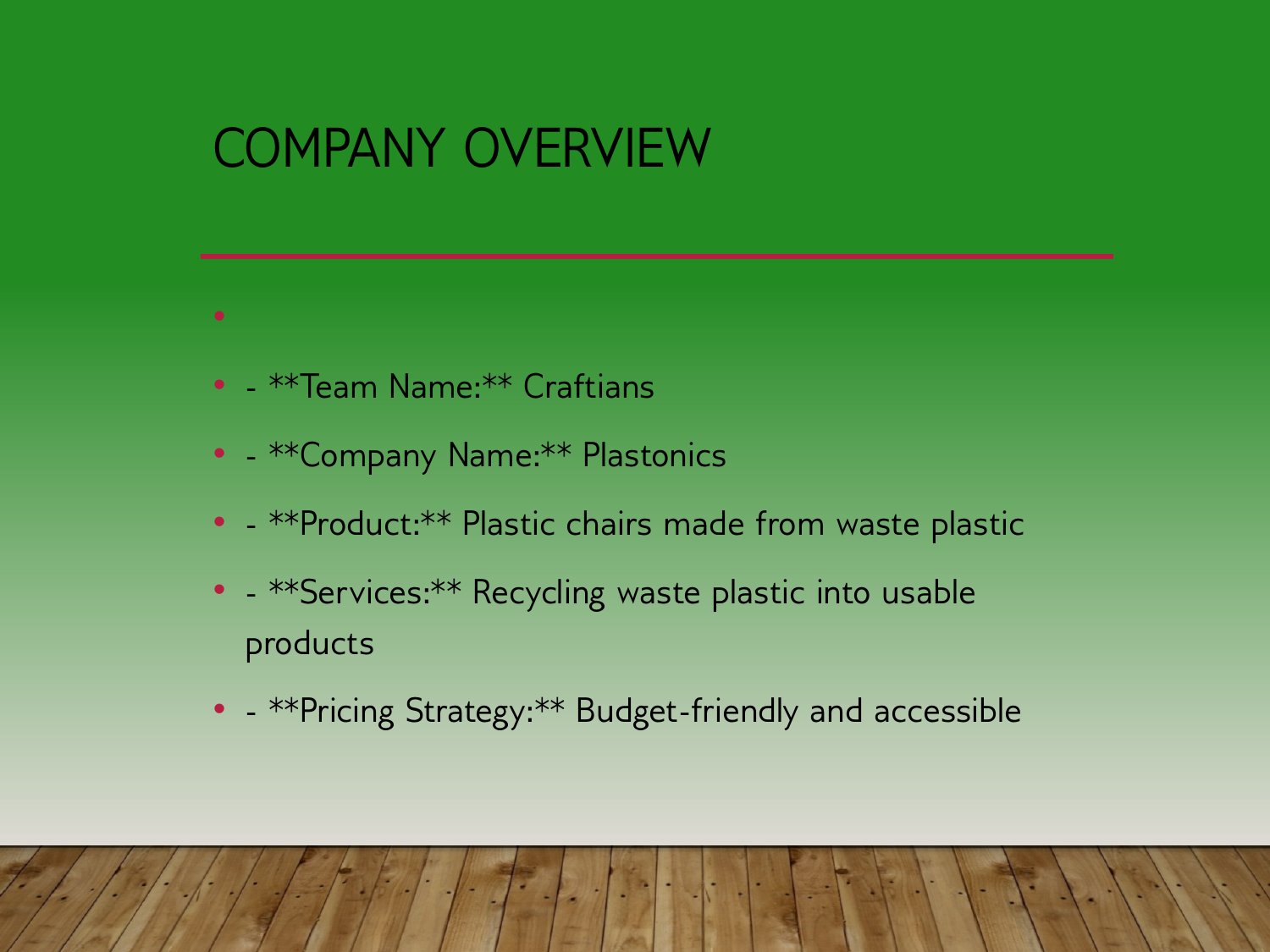

# Company Overview

- **Team Name:** Craftians
- **Company Name:** Plastonics
- **Product:** Plastic chairs made from waste plastic
- **Services:** Recycling waste plastic into usable products
- **Pricing Strategy:** Budget-friendly and accessible